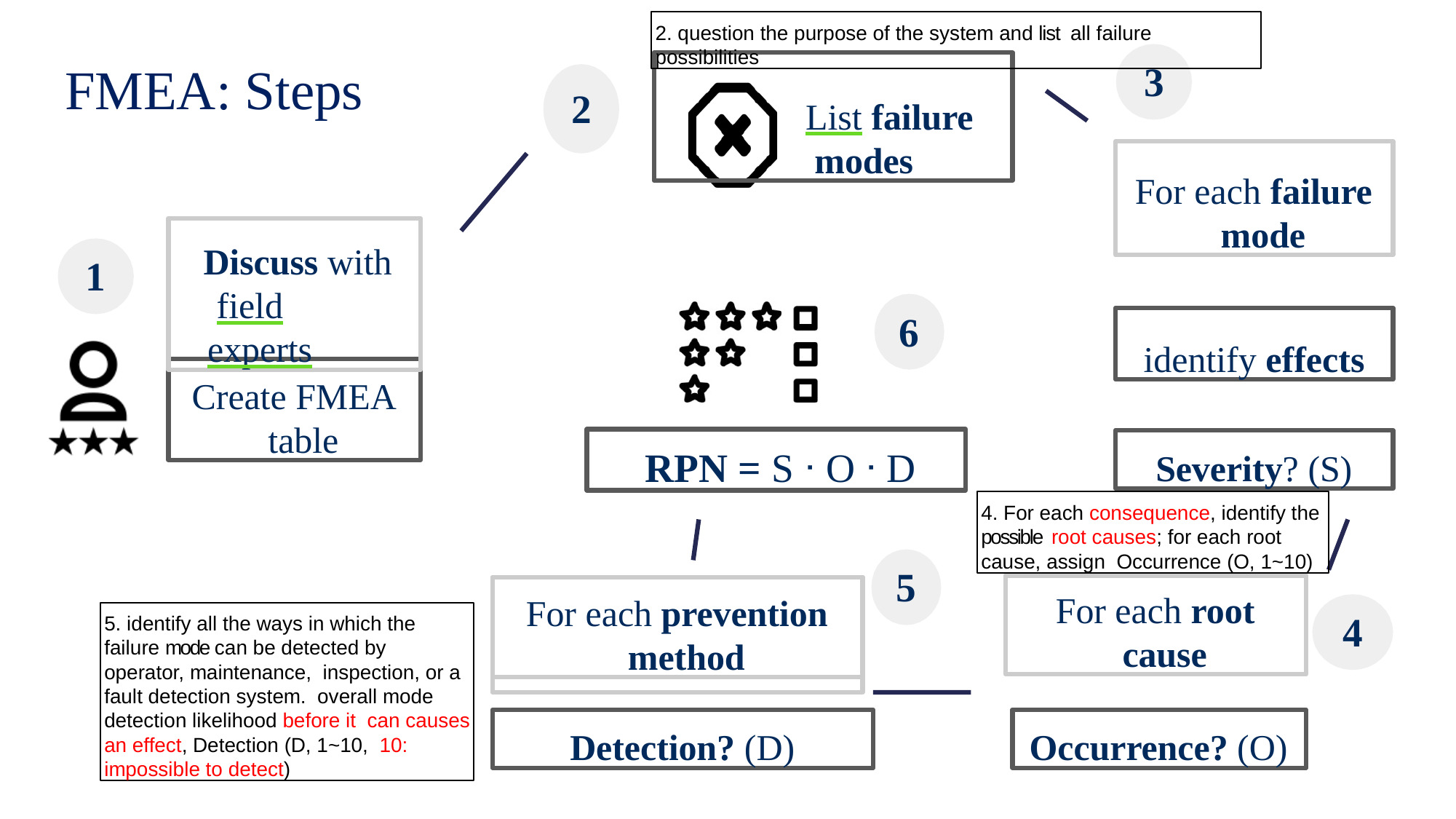

2. question the purpose of the system and list  all failure possibilities

List failure  modes
# FMEA: Steps
3

2

For each failure  mode

Discuss with  field experts

1

6
identify effects

Create FMEA  table
RPN = S ᐧ O ᐧ D
Severity? (S)
4. For each consequence, identify the possible  root causes; for each root cause, assign  Occurrence (O, 1~10)

5
For each root  cause

For each prevention  method

5. identify all the ways in which the failure mode can be detected by operator, maintenance,  inspection, or a fault detection system.  overall mode detection likelihood before it  can causes an effect, Detection (D, 1~10,  10: impossible to detect)
4

Detection? (D)
Occurrence? (O)